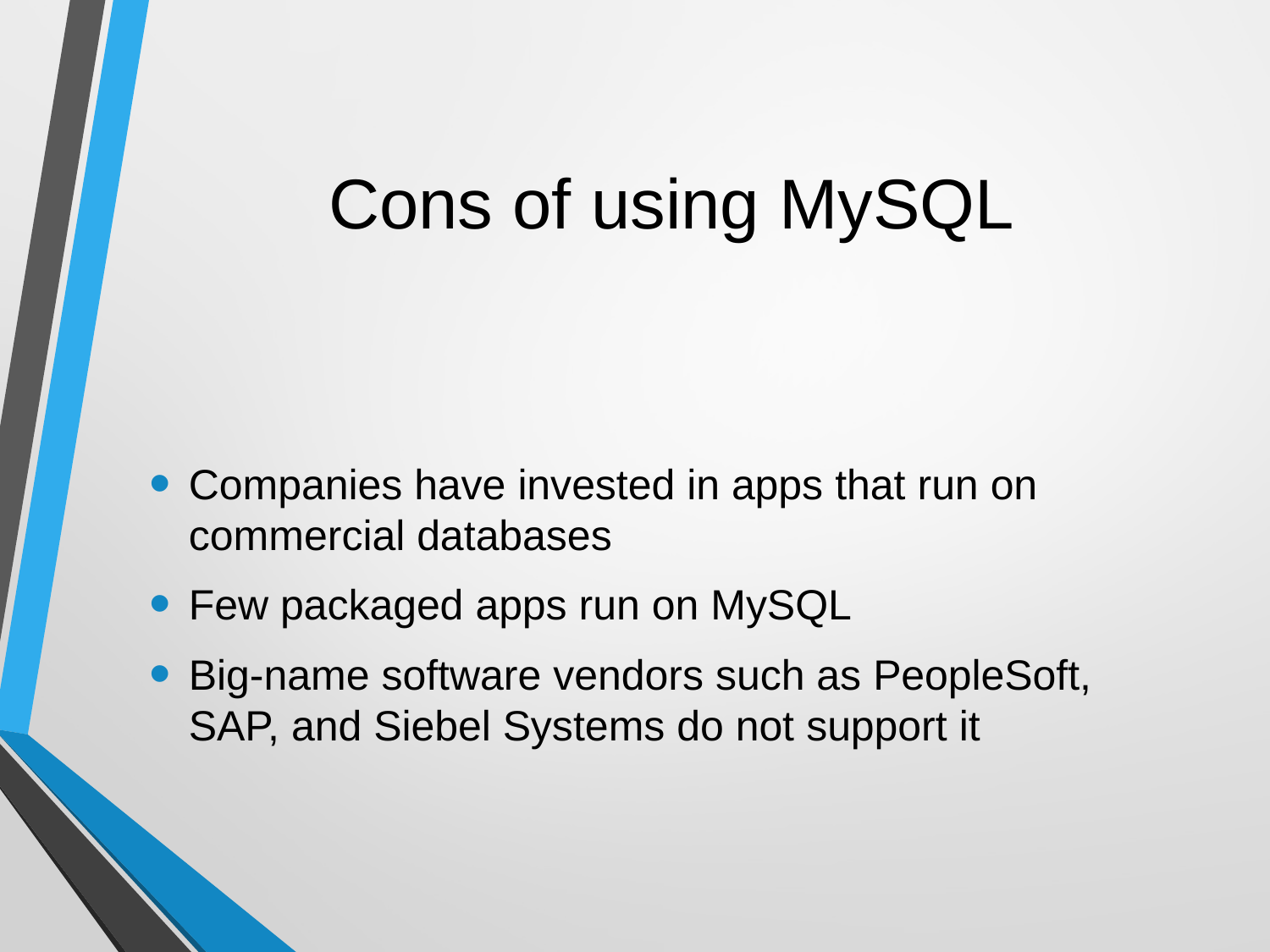

# Cons of using MySQL
Companies have invested in apps that run on commercial databases
Few packaged apps run on MySQL
Big-name software vendors such as PeopleSoft, SAP, and Siebel Systems do not support it